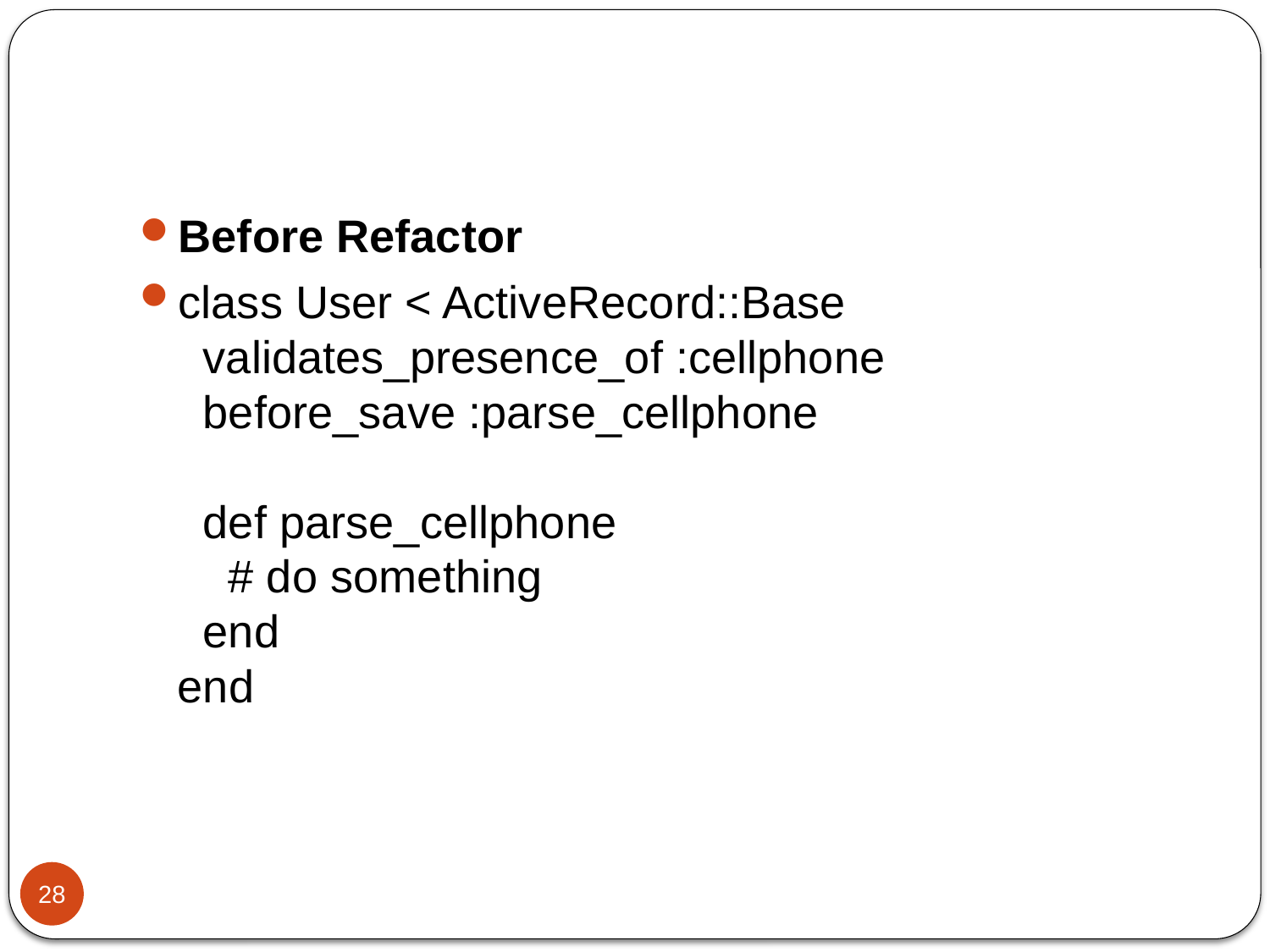

#
Before Refactor
class User < ActiveRecord::Base
  validates_presence_of :cellphone
  before_save :parse_cellphone
  def parse_cellphone
    # do something
  end
end
28